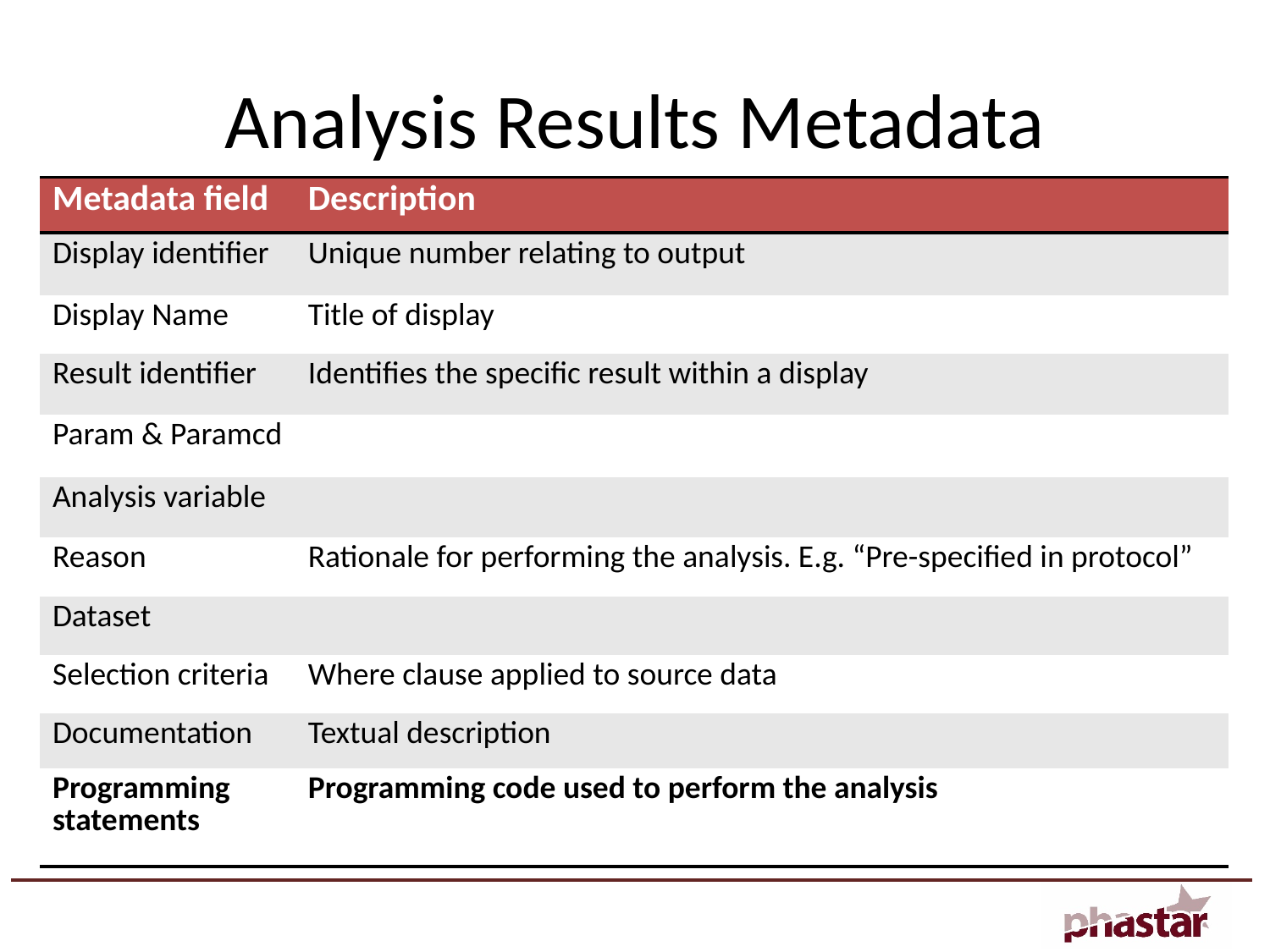

# Analysis Results Metadata
| Metadata field | Description |
| --- | --- |
| Display identifier | Unique number relating to output |
| Display Name | Title of display |
| Result identifier | Identifies the specific result within a display |
| Param & Paramcd |  |
| Analysis variable |  |
| Reason | Rationale for performing the analysis. E.g. “Pre-specified in protocol” |
| Dataset |  |
| Selection criteria | Where clause applied to source data |
| Documentation | Textual description |
| Programming statements | Programming code used to perform the analysis |